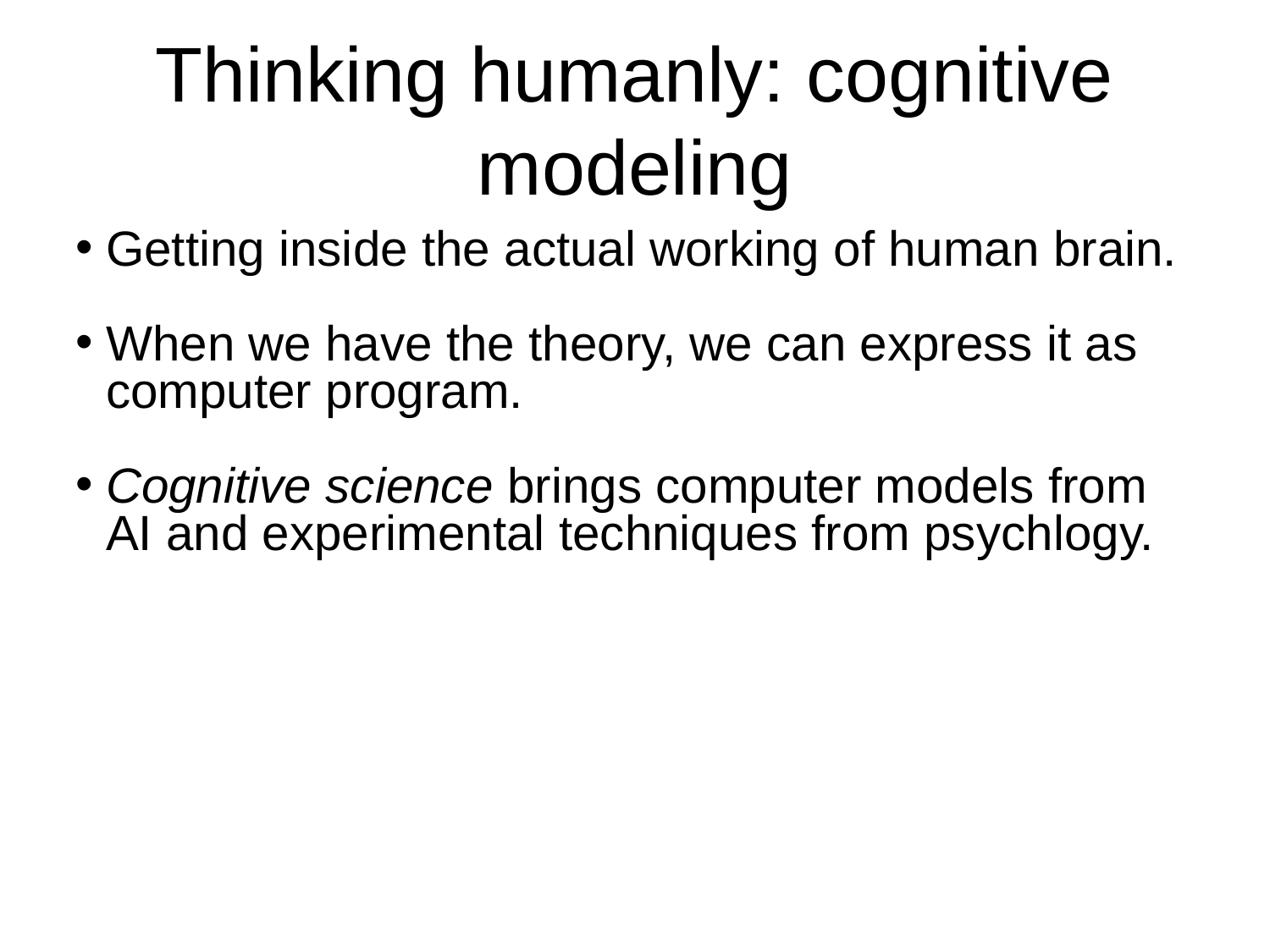

Thinking humanly: cognitive modeling
Getting inside the actual working of human brain.

When we have the theory, we can express it as computer program.

Cognitive science brings computer models from AI and experimental techniques from psychlogy.